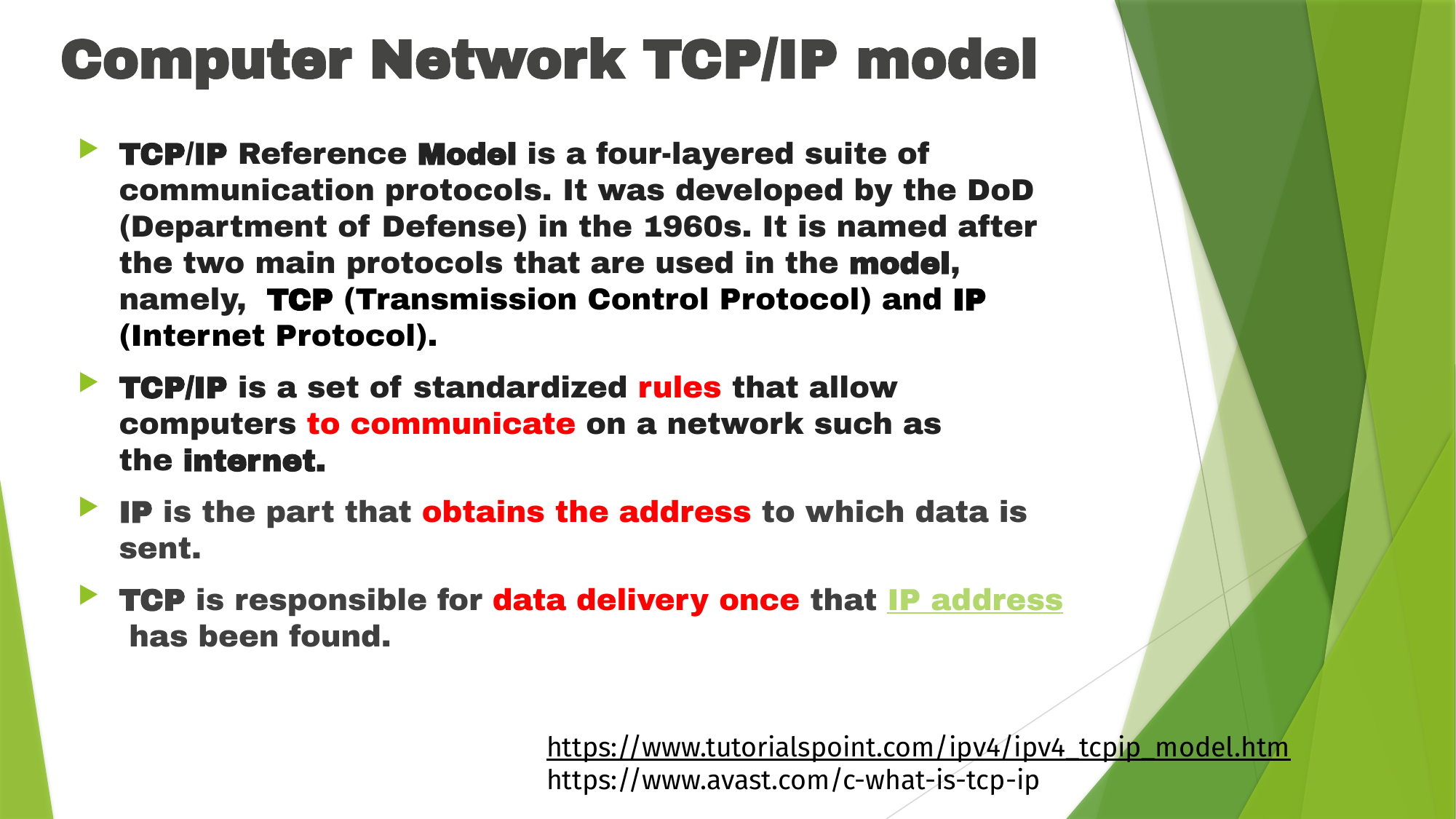

# Computer Network TCP/IP model
TCP/IP Reference Model is a four-layered suite of communication protocols. It was developed by the DoD (Department of Defense) in the 1960s. It is named after the two main protocols that are used in the model, namely,  TCP (Transmission Control Protocol) and IP (Internet Protocol).
TCP/IP is a set of standardized rules that allow computers to communicate on a network such as the internet.
IP is the part that obtains the address to which data is sent.
TCP is responsible for data delivery once that IP address has been found.
https://www.tutorialspoint.com/ipv4/ipv4_tcpip_model.htm
https://www.avast.com/c-what-is-tcp-ip